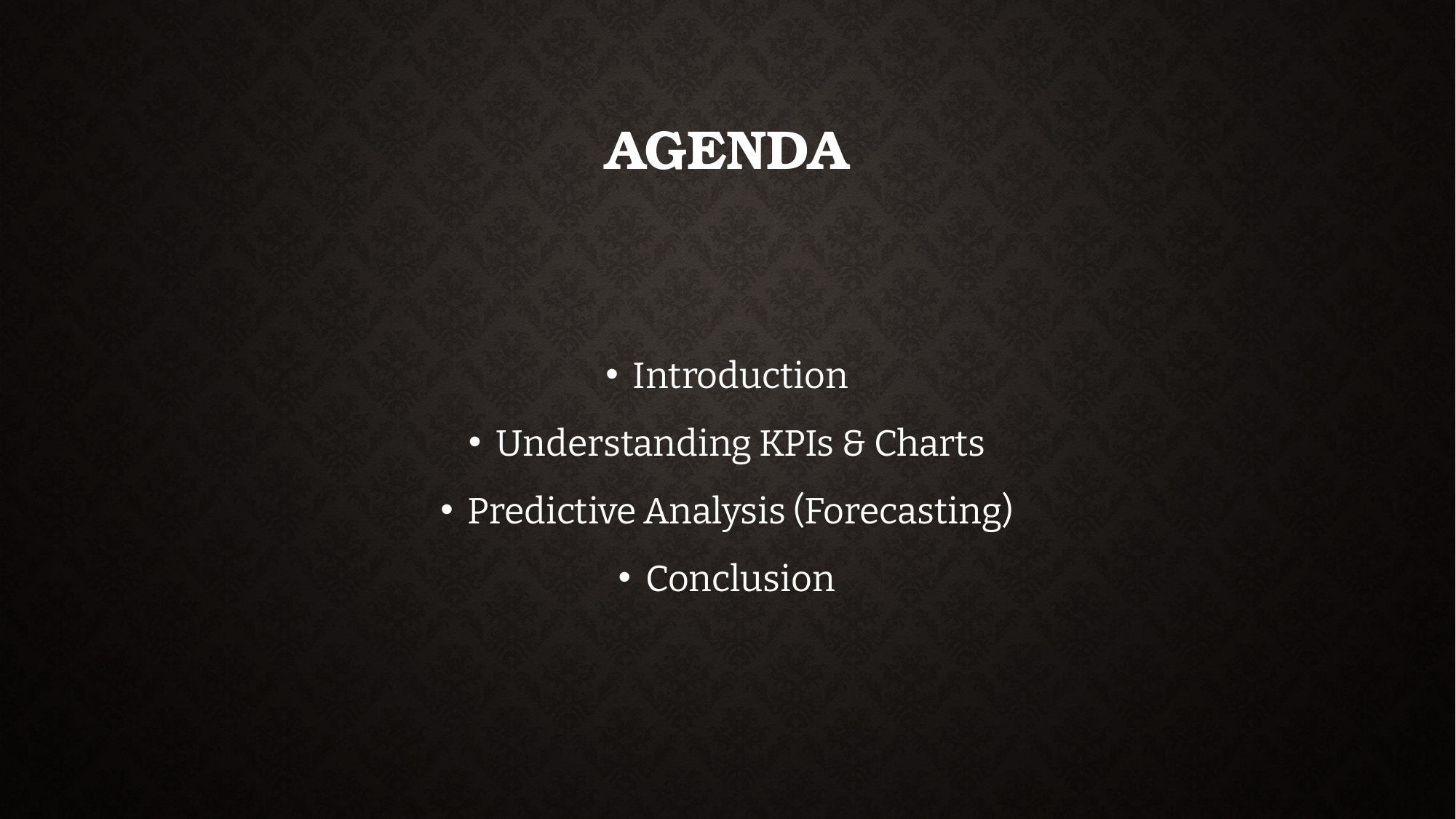

# Agenda
Introduction
Understanding KPIs & Charts
Predictive Analysis (Forecasting)
Conclusion